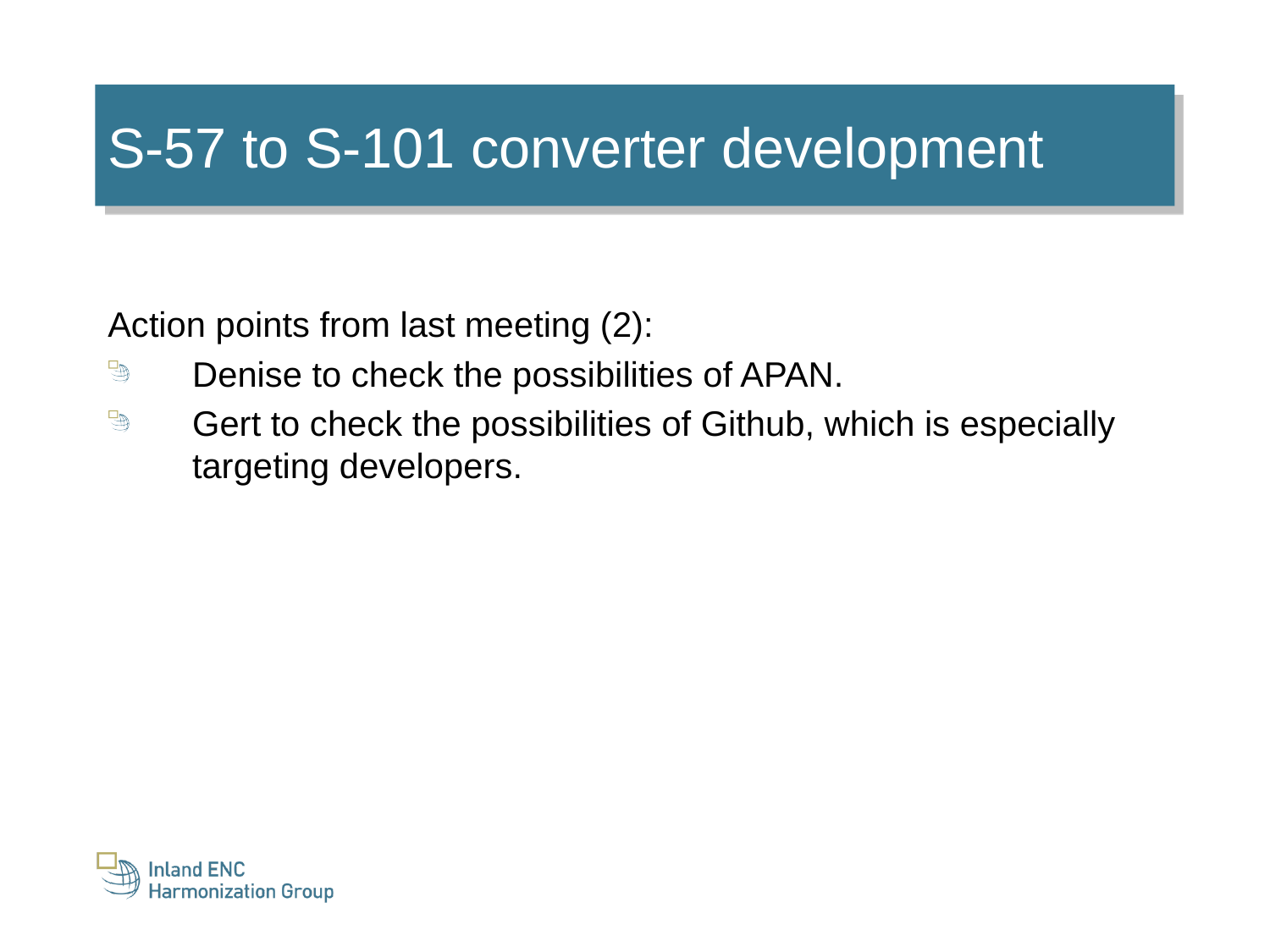

S-57 to S-101 converter development
Action points from last meeting (2):
Denise to check the possibilities of APAN.
Gert to check the possibilities of Github, which is especially targeting developers.